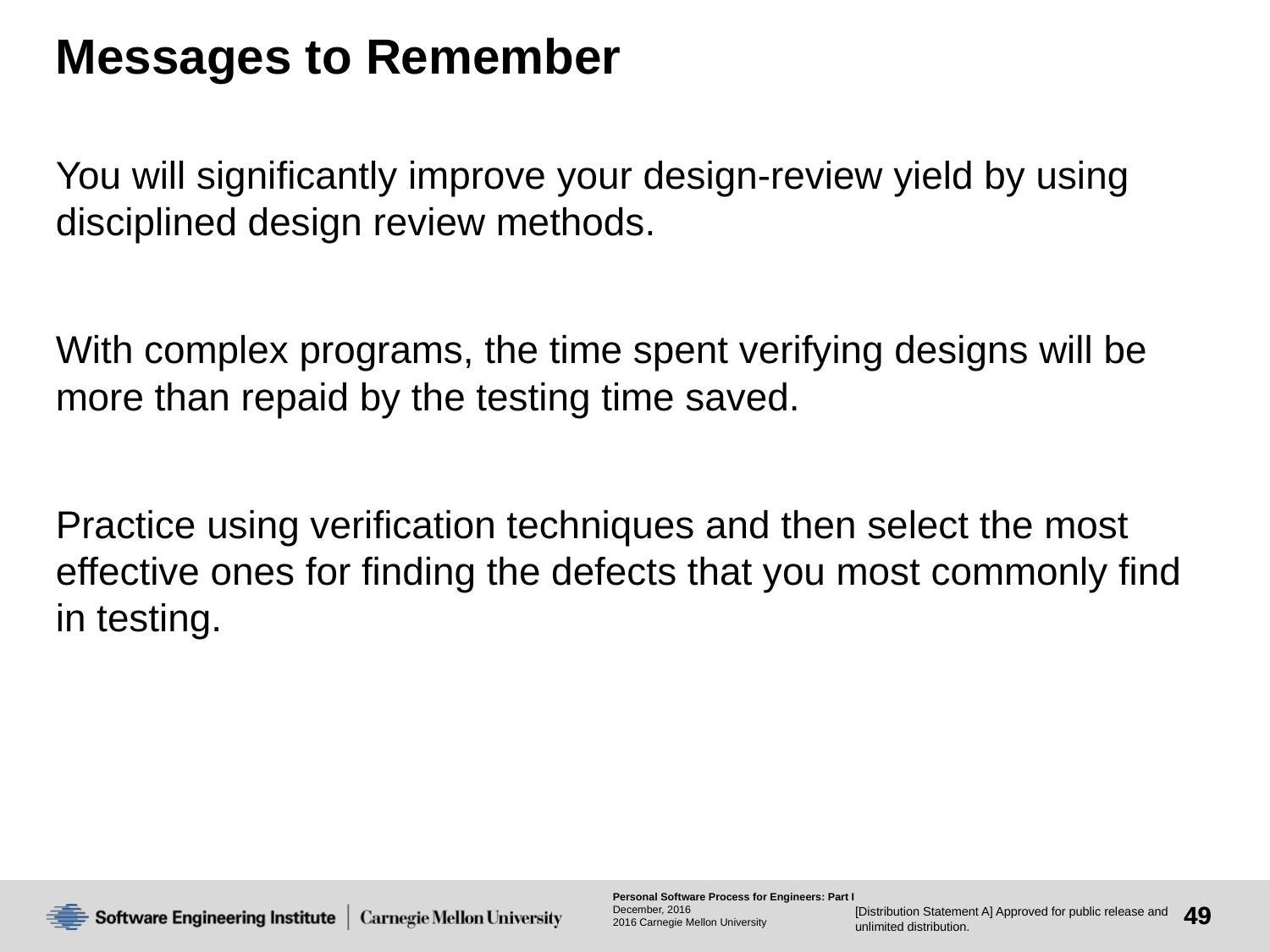

# Messages to Remember
You will significantly improve your design-review yield by using disciplined design review methods.

With complex programs, the time spent verifying designs will be more than repaid by the testing time saved.

Practice using verification techniques and then select the most effective ones for finding the defects that you most commonly find in testing.